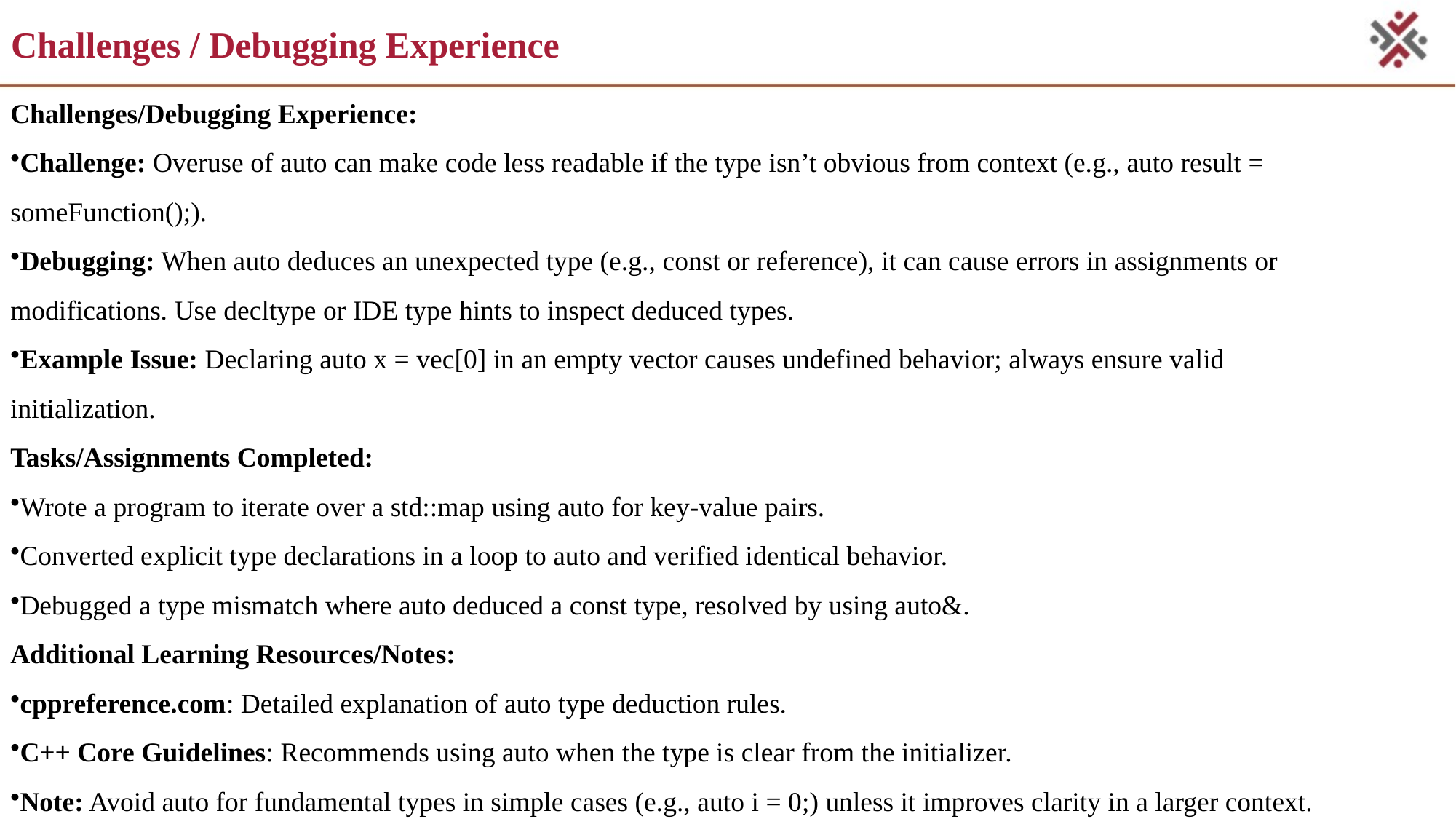

# Challenges / Debugging Experience
Challenges/Debugging Experience:
Challenge: Overuse of auto can make code less readable if the type isn’t obvious from context (e.g., auto result = someFunction();).
Debugging: When auto deduces an unexpected type (e.g., const or reference), it can cause errors in assignments or modifications. Use decltype or IDE type hints to inspect deduced types.
Example Issue: Declaring auto x = vec[0] in an empty vector causes undefined behavior; always ensure valid initialization.
Tasks/Assignments Completed:
Wrote a program to iterate over a std::map using auto for key-value pairs.
Converted explicit type declarations in a loop to auto and verified identical behavior.
Debugged a type mismatch where auto deduced a const type, resolved by using auto&.
Additional Learning Resources/Notes:
cppreference.com: Detailed explanation of auto type deduction rules.
C++ Core Guidelines: Recommends using auto when the type is clear from the initializer.
Note: Avoid auto for fundamental types in simple cases (e.g., auto i = 0;) unless it improves clarity in a larger context.